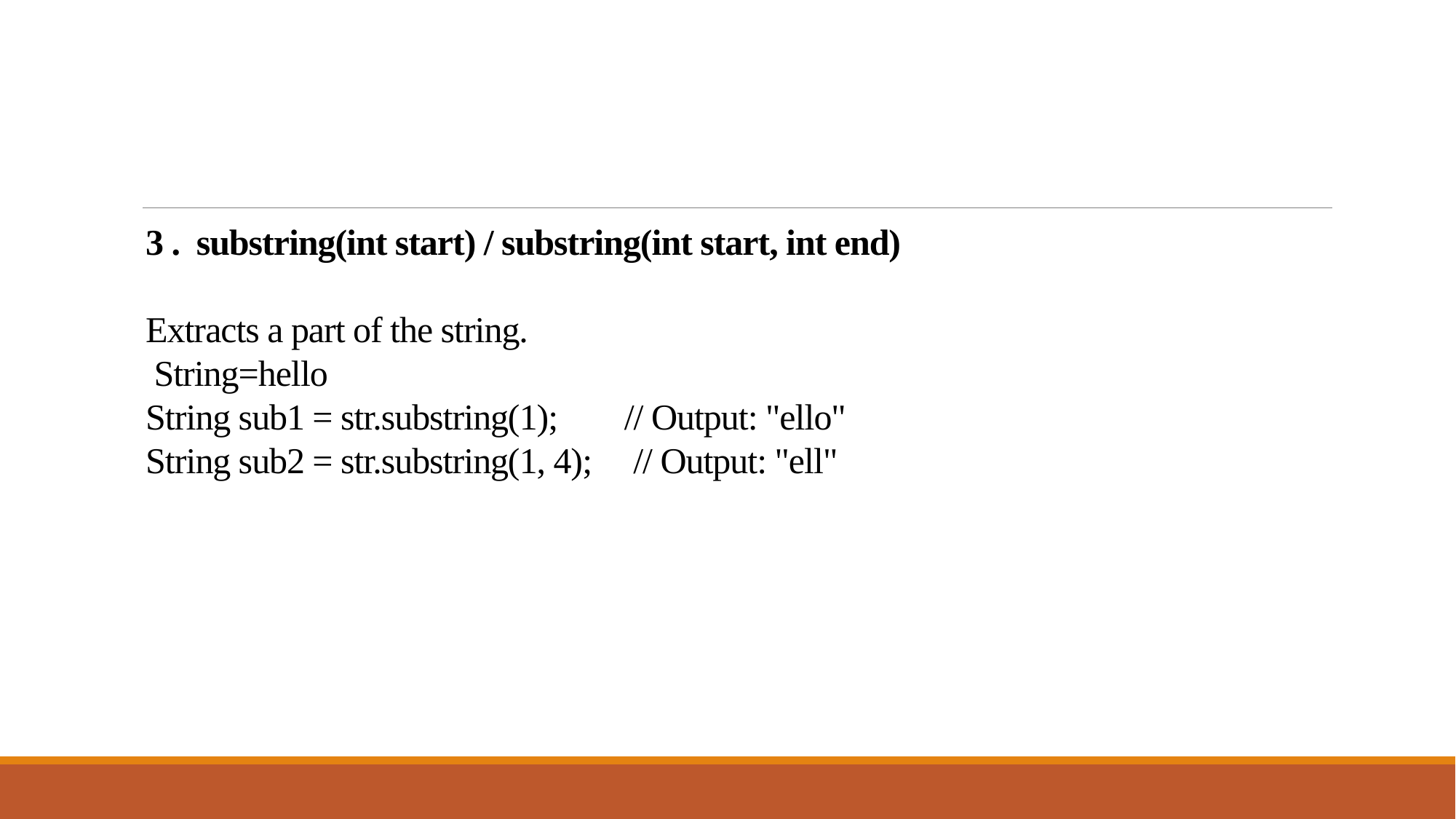

# 3 .  substring(int start) / substring(int start, int end)
Extracts a part of the string.
 String=hello
String sub1 = str.substring(1);        // Output: "ello"
String sub2 = str.substring(1, 4);     // Output: "ell"